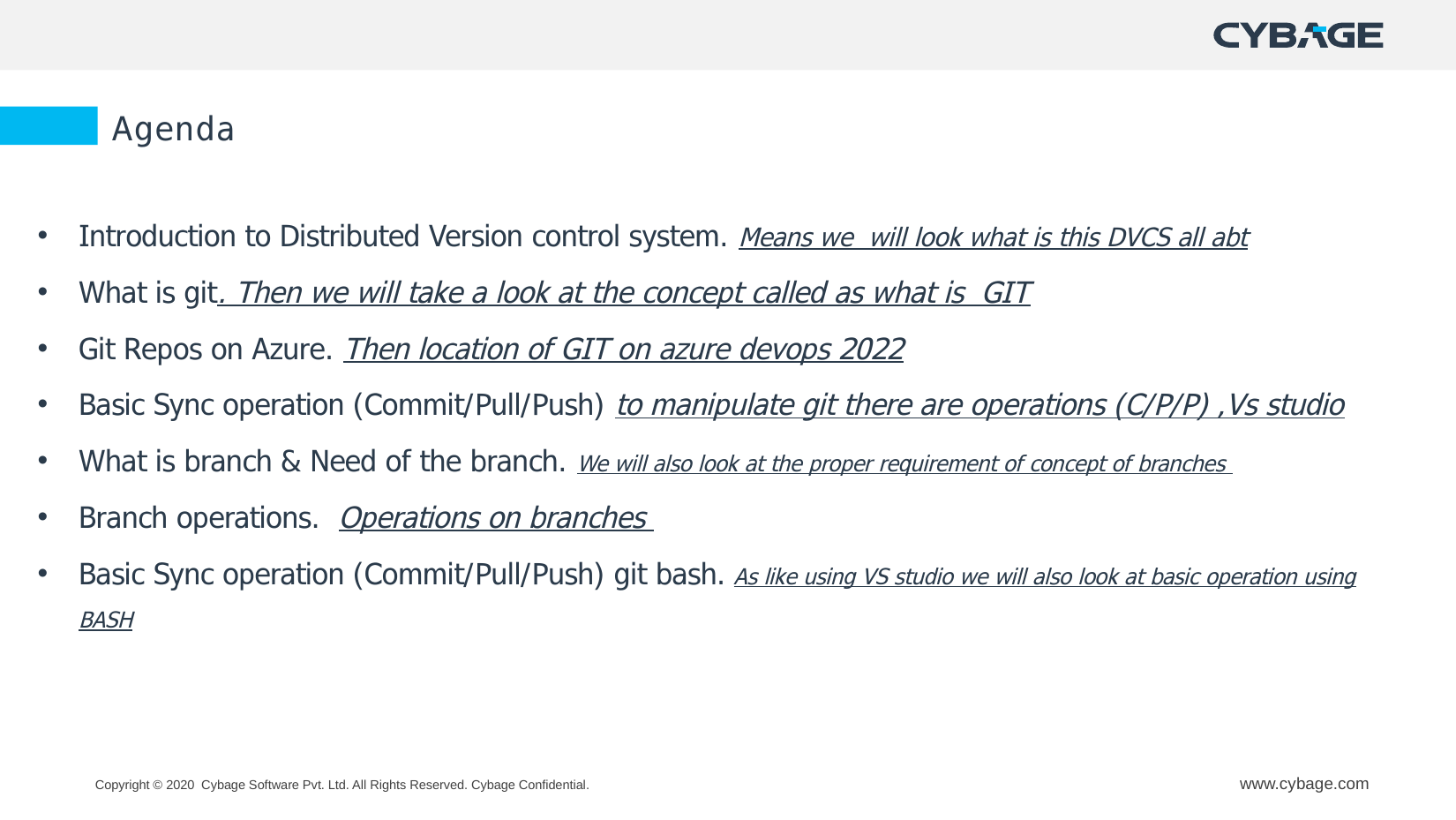

Agenda

Introduction to Distributed Version control system. Means we  will look what is this DVCS all abt
What is git. Then we will take a look at the concept called as what is  GIT
Git Repos on Azure. Then location of GIT on azure devops 2022
Basic Sync operation (Commit/Pull/Push) to manipulate git there are operations (C/P/P) ,Vs studio
What is branch & Need of the branch. We will also look at the proper requirement of concept of branches
Branch operations.  Operations on branches
Basic Sync operation (Commit/Pull/Push) git bash. As like using VS studio we will also look at basic operation using BASH